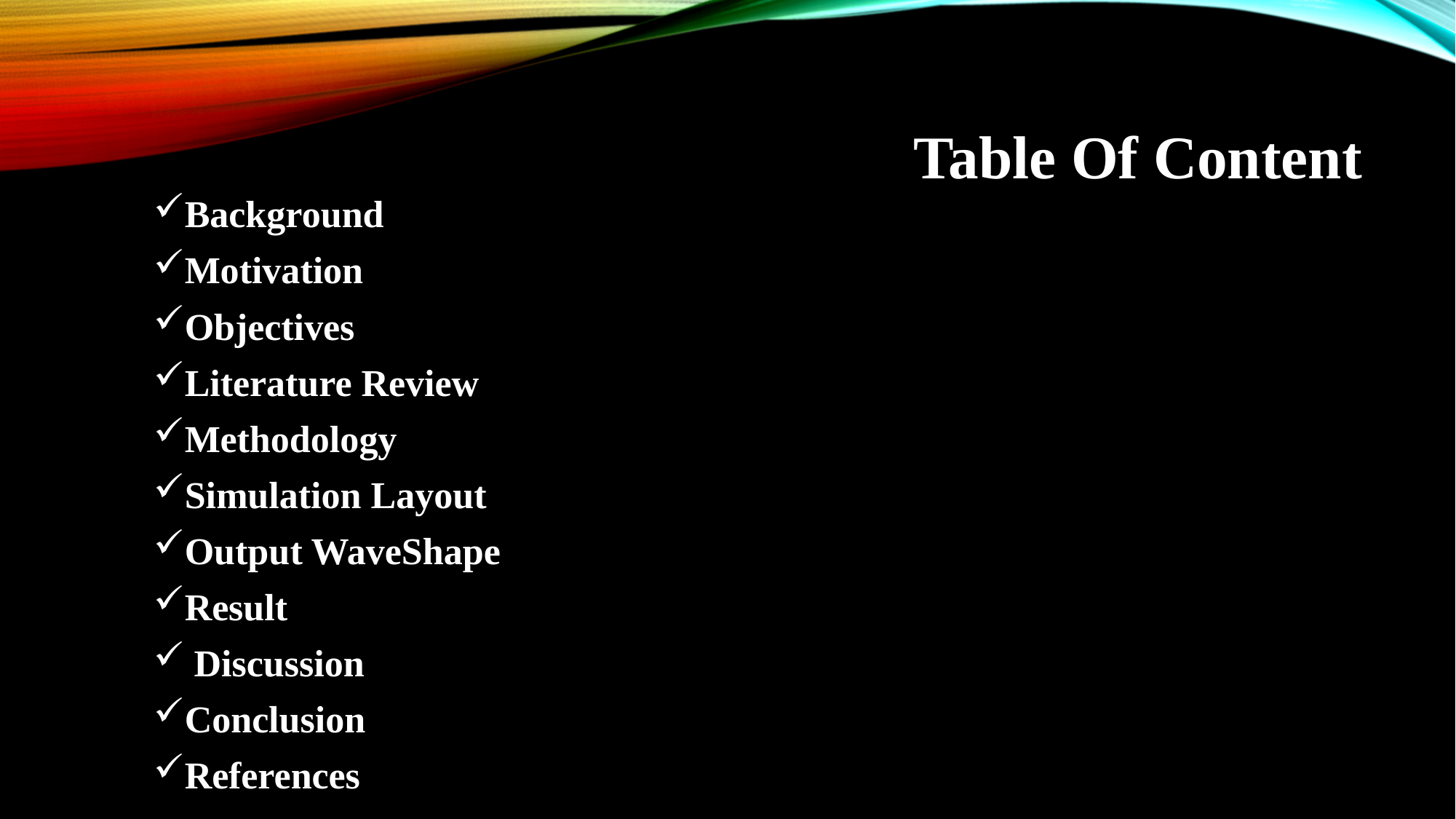

# Table Of Content
Background
Motivation
Objectives
Literature Review
Methodology
Simulation Layout
Output WaveShape
Result
 Discussion
Conclusion
References